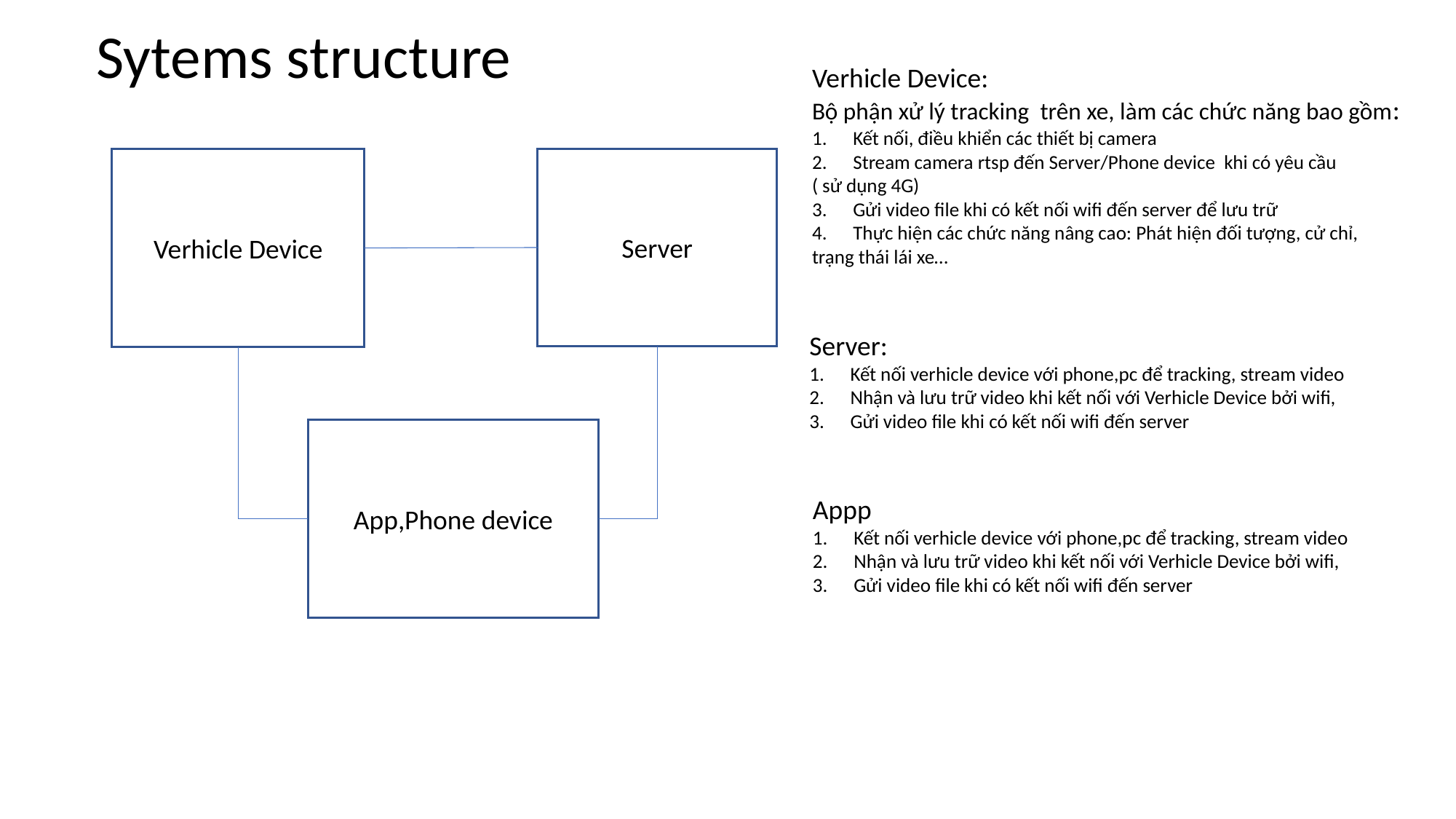

Sytems structure
Verhicle Device:
Bộ phận xử lý tracking  trên xe, làm các chức năng bao gồm:
Kết nối, điều khiển các thiết bị camera
Stream camera rtsp đến Server/Phone device  khi có yêu cầu
( sử dụng 4G)
Gửi video file khi có kết nối wifi đến server để lưu trữ
Thực hiện các chức năng nâng cao: Phát hiện đối tượng, cử chỉ,
trạng thái lái xe…

Verhicle Device
Server
Server:
Kết nối verhicle device với phone,pc để tracking, stream video
Nhận và lưu trữ video khi kết nối với Verhicle Device bởi wifi,
Gửi video file khi có kết nối wifi đến server

App,Phone device
Appp
Kết nối verhicle device với phone,pc để tracking, stream video
Nhận và lưu trữ video khi kết nối với Verhicle Device bởi wifi,
Gửi video file khi có kết nối wifi đến server